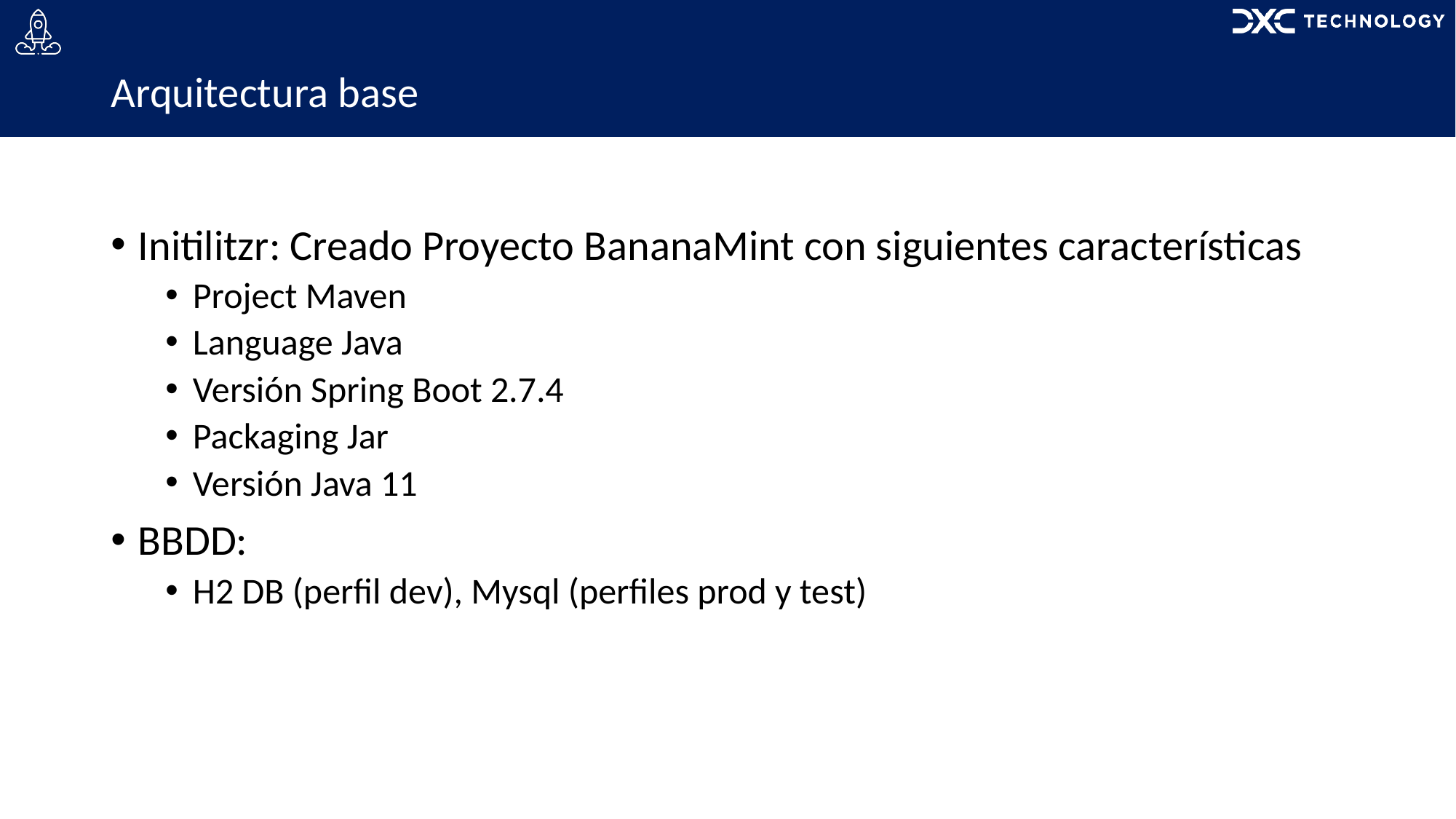

# Arquitectura base
Initilitzr: Creado Proyecto BananaMint con siguientes características
Project Maven
Language Java
Versión Spring Boot 2.7.4
Packaging Jar
Versión Java 11
BBDD:
H2 DB (perfil dev), Mysql (perfiles prod y test)